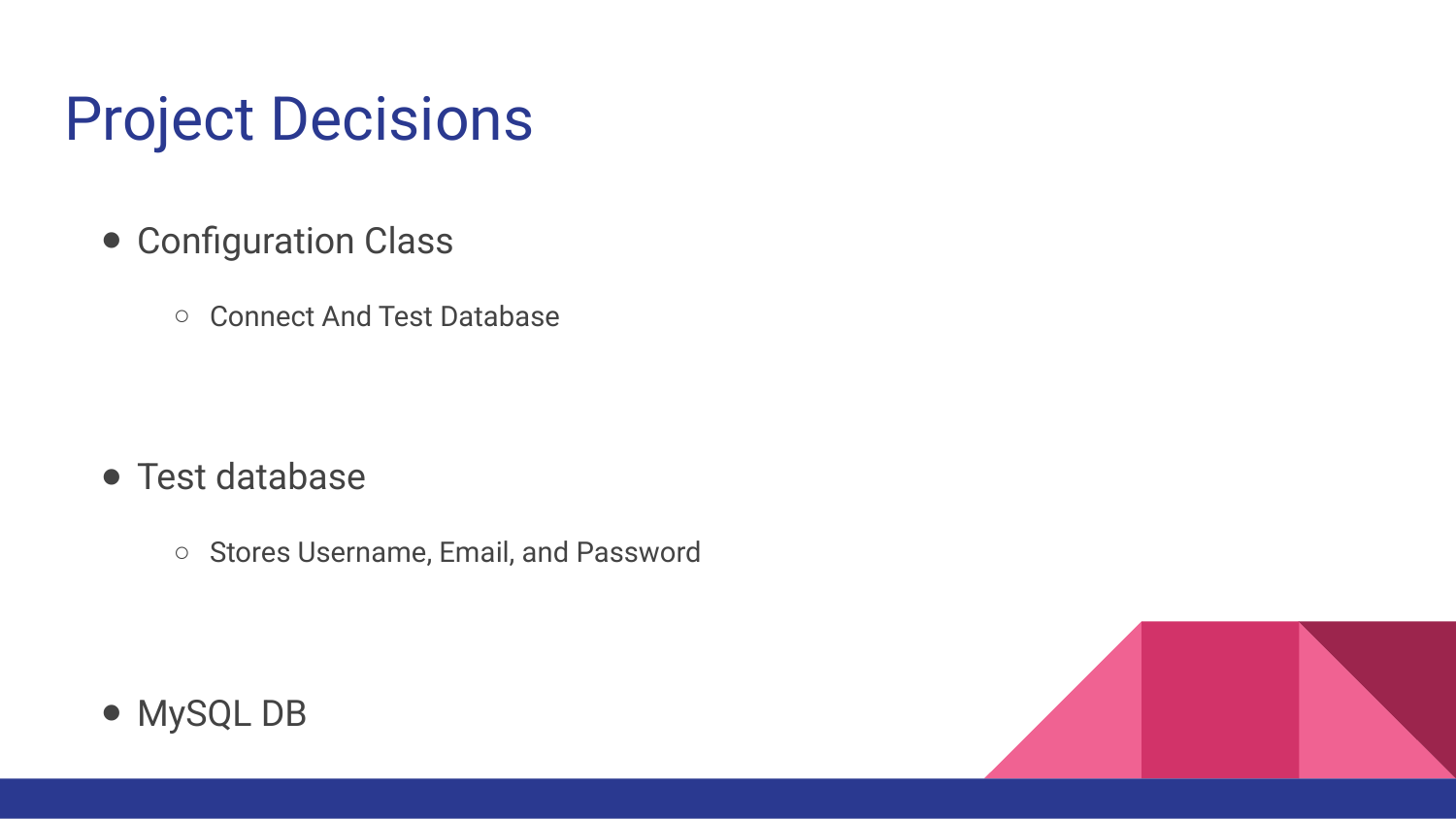

# Project Decisions
Configuration Class
Connect And Test Database

Test database
Stores Username, Email, and Password

MySQL DB